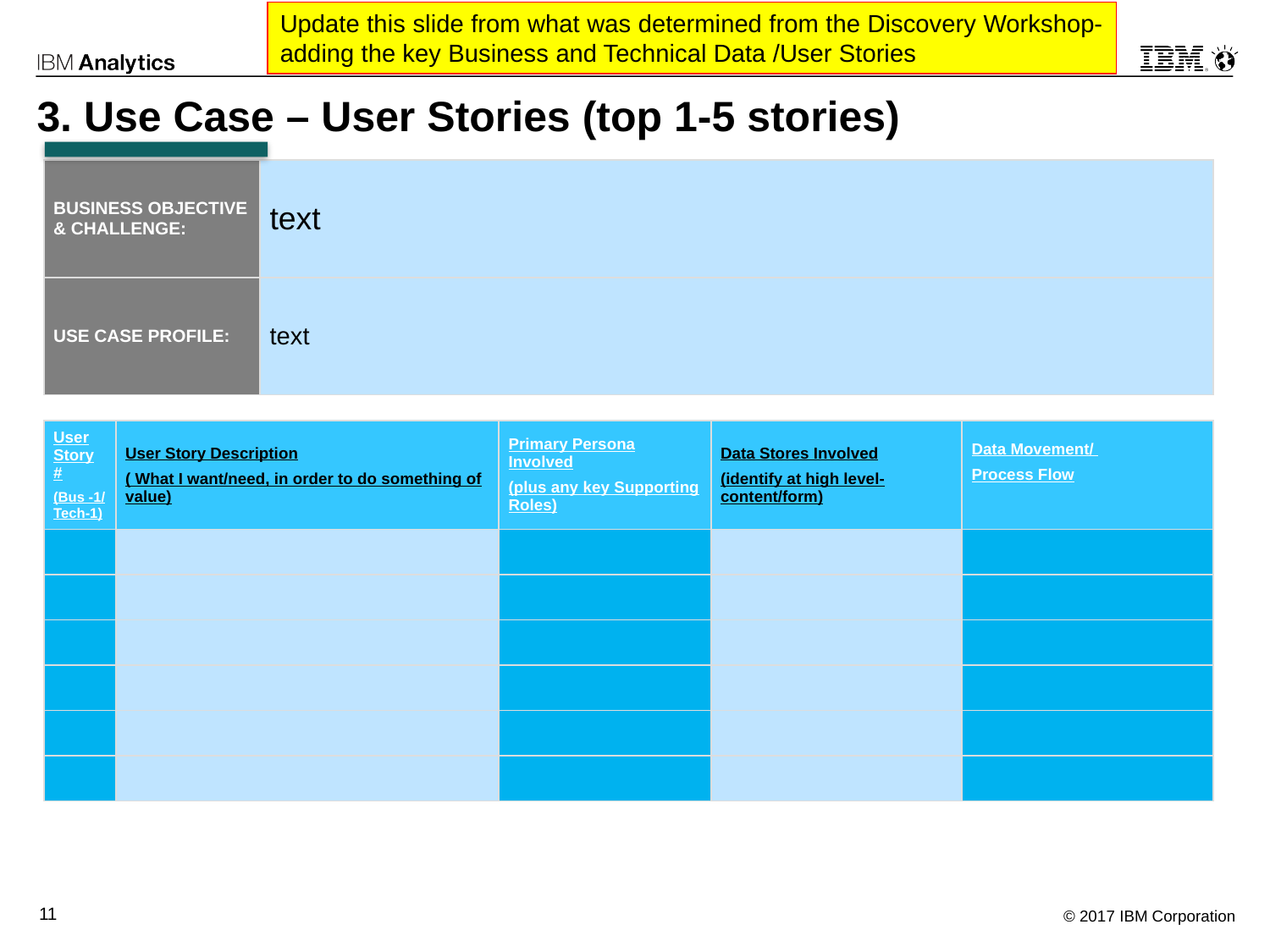

Update this slide from what was determined from the Discovery Workshop- adding the key Business and Technical Data /User Stories
# 3. Use Case – User Stories (top 1-5 stories)

| BUSINESS OBJECTIVE & CHALLENGE: | text |
| --- | --- |
| USE CASE PROFILE: | text |
| User Story # (Bus -1/ Tech-1) | User Story Description ( What I want/need, in order to do something of value) | Primary Persona Involved (plus any key Supporting Roles) | Data Stores Involved (identify at high level- content/form) | Data Movement/ Process Flow |
| --- | --- | --- | --- | --- |
|  |  |  |  |  |
|  |  |  |  |  |
|  |  |  |  |  |
|  |  |  |  |  |
|  |  |  |  |  |
|  |  |  |  |  |